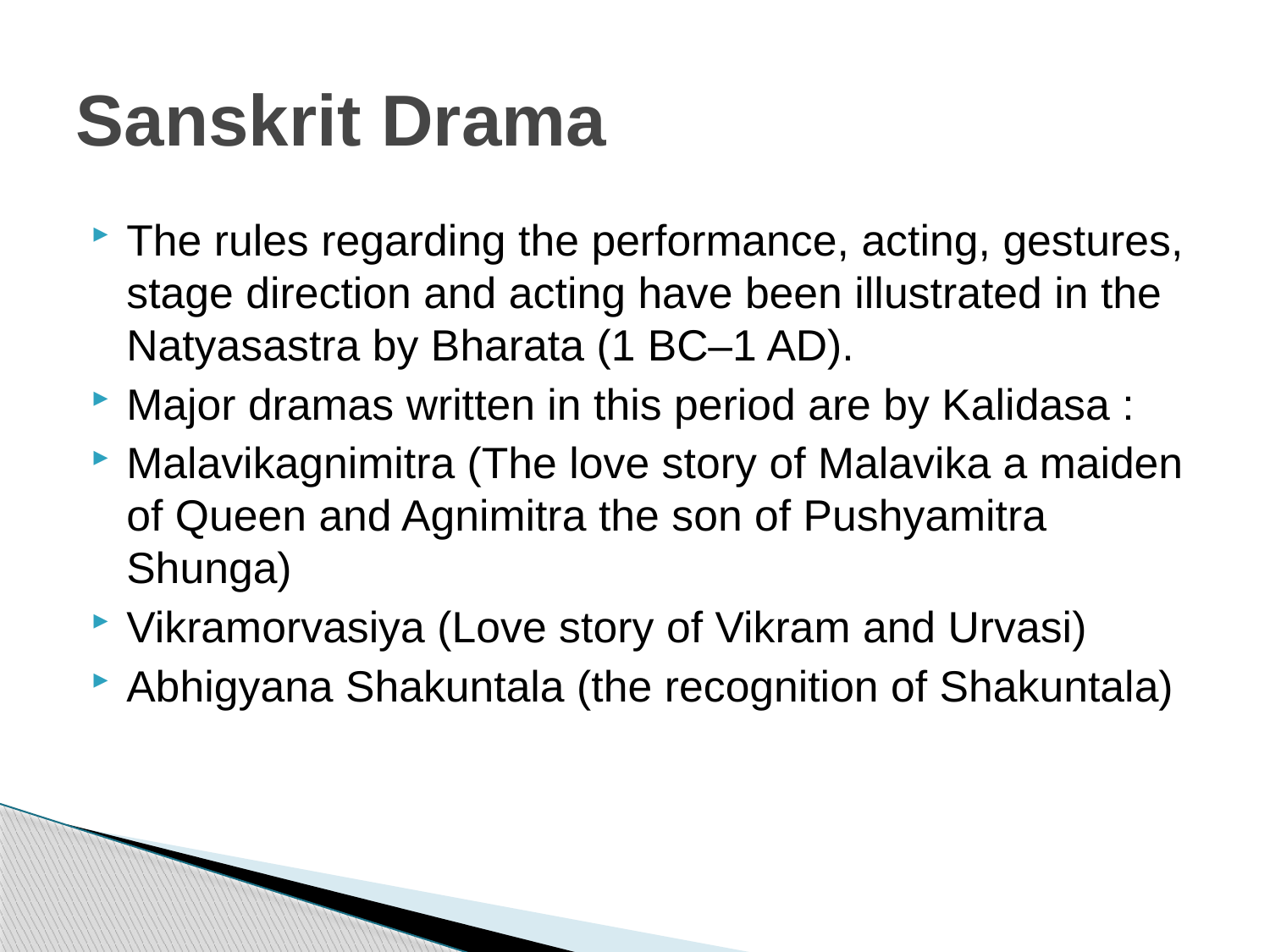

# Sanskrit Drama
The rules regarding the performance, acting, gestures, stage direction and acting have been illustrated in the Natyasastra by Bharata (1 BC–1 AD).
Major dramas written in this period are by Kalidasa :
Malavikagnimitra (The love story of Malavika a maiden of Queen and Agnimitra the son of Pushyamitra Shunga)
Vikramorvasiya (Love story of Vikram and Urvasi)
Abhigyana Shakuntala (the recognition of Shakuntala)